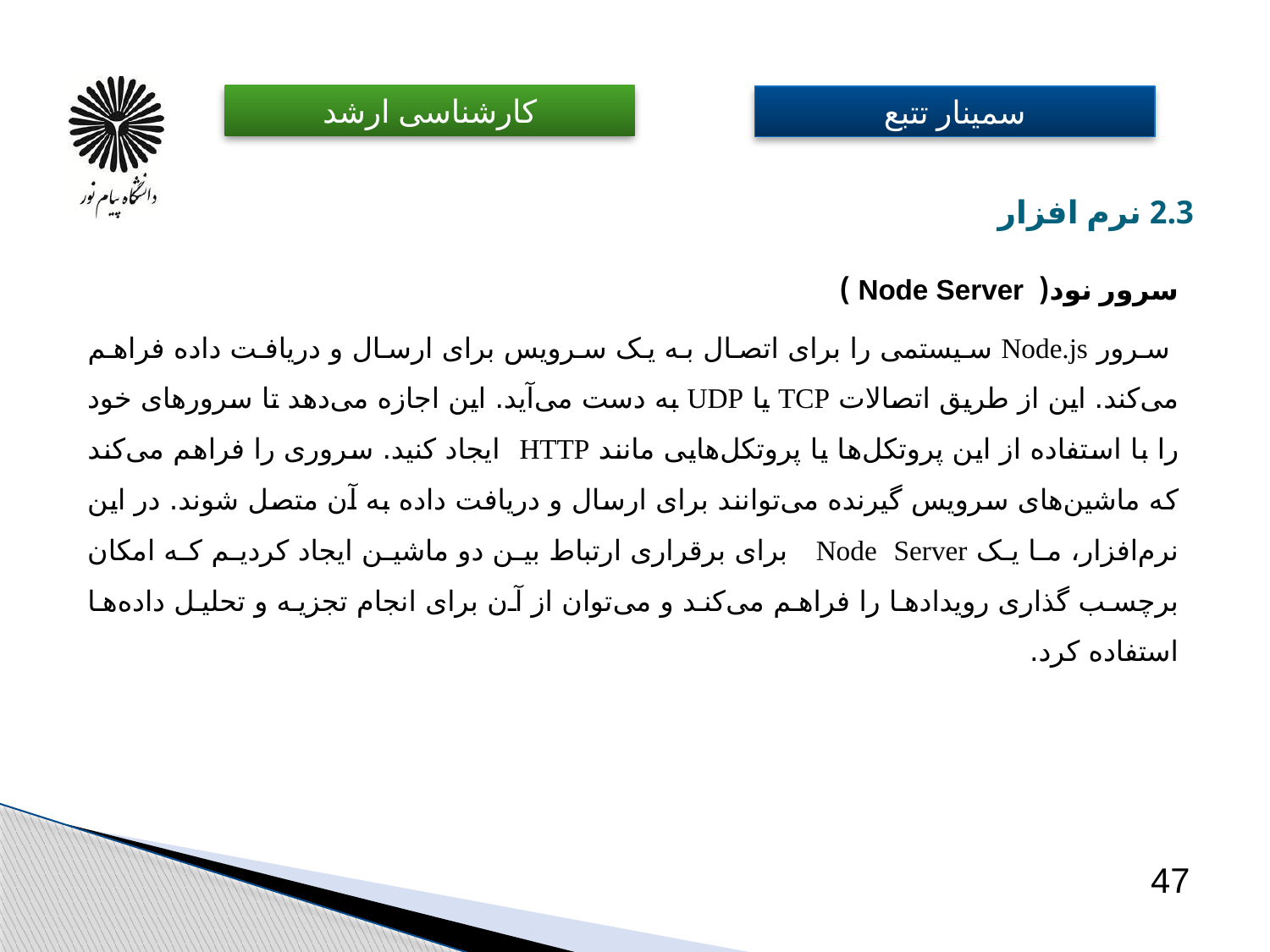

# 2.3 نرم افزار
سرور نود(  Node Server )
 سرور Node.js سیستمی را برای اتصال به یک سرویس برای ارسال و دریافت داده فراهم می‌کند. این از طریق اتصالات TCP یا UDP به دست می‌آید. این اجازه می‌دهد تا سرورهای خود را با استفاده از این پروتکل‌ها یا پروتکل‌هایی مانند HTTP  ایجاد کنید. سروری را فراهم می‌کند که ماشین‌های سرویس گیرنده می‌توانند برای ارسال و دریافت داده به آن متصل شوند. در این نرم‌افزار، ما یک Node Server  برای برقراری ارتباط بین دو ماشین ایجاد کردیم که امکان برچسب گذاری رویدادها را فراهم می‌کند و می‌توان از آن برای انجام تجزیه و تحلیل داده‌ها استفاده کرد.

47